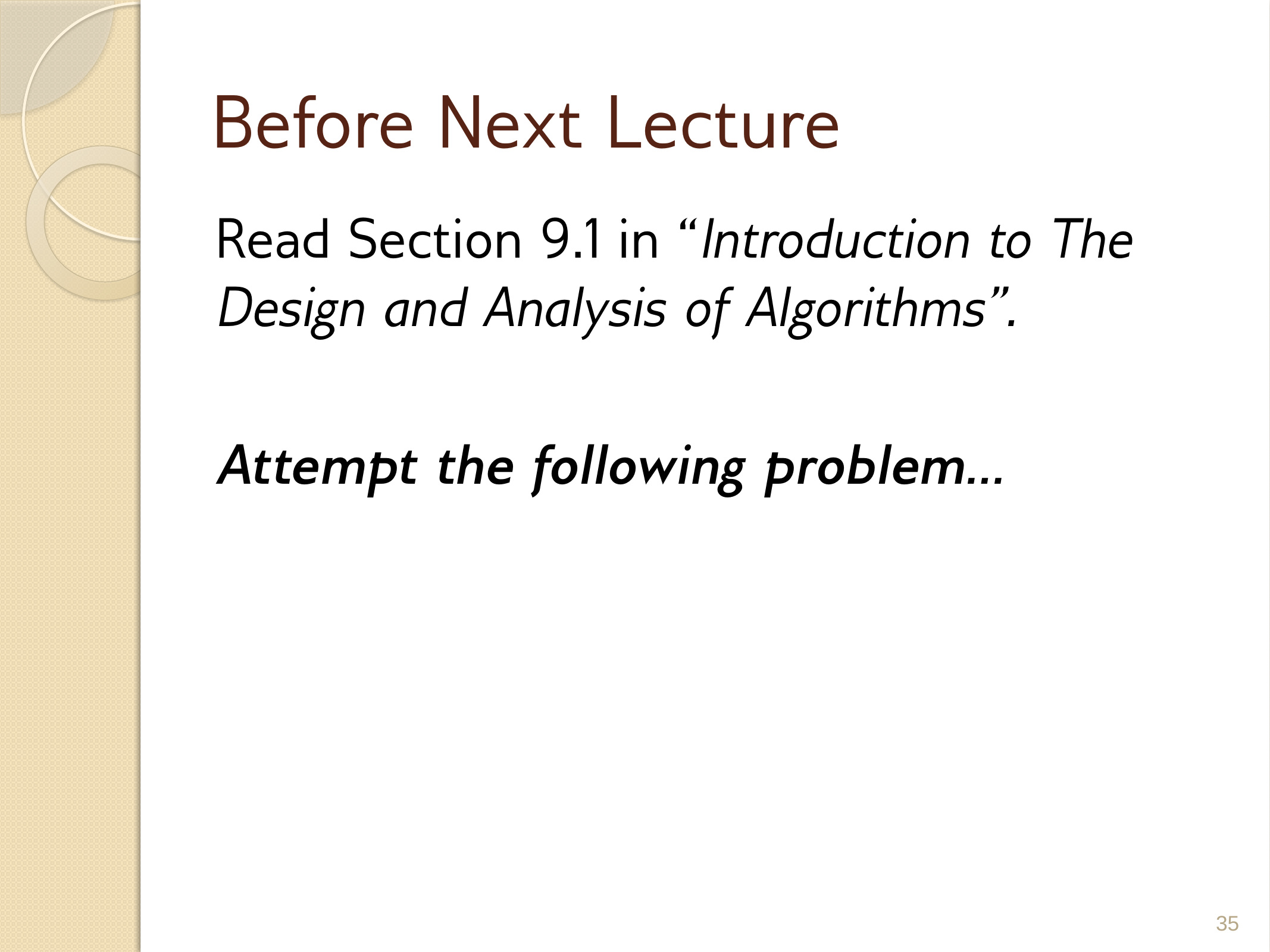

# Before Next Lecture
Read Section 9.1 in “Introduction to The Design and Analysis of Algorithms”.

Attempt the following problem…
35